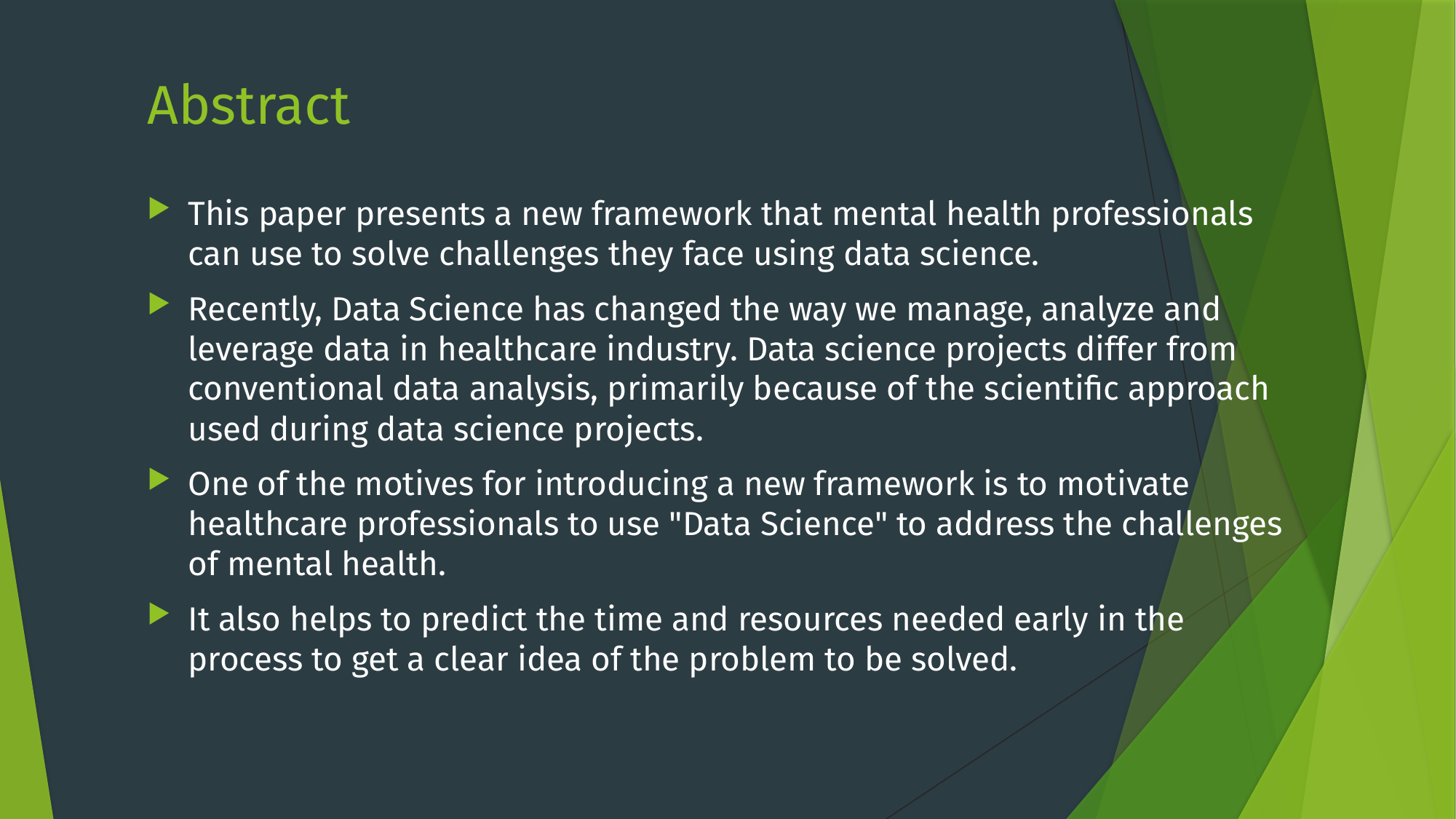

# Abstract
This paper presents a new framework that mental health professionals can use to solve challenges they face using data science.
Recently, Data Science has changed the way we manage, analyze and leverage data in healthcare industry. Data science projects differ from conventional data analysis, primarily because of the scientific approach used during data science projects.
One of the motives for introducing a new framework is to motivate healthcare professionals to use "Data Science" to address the challenges of mental health.
It also helps to predict the time and resources needed early in the process to get a clear idea of the problem to be solved.